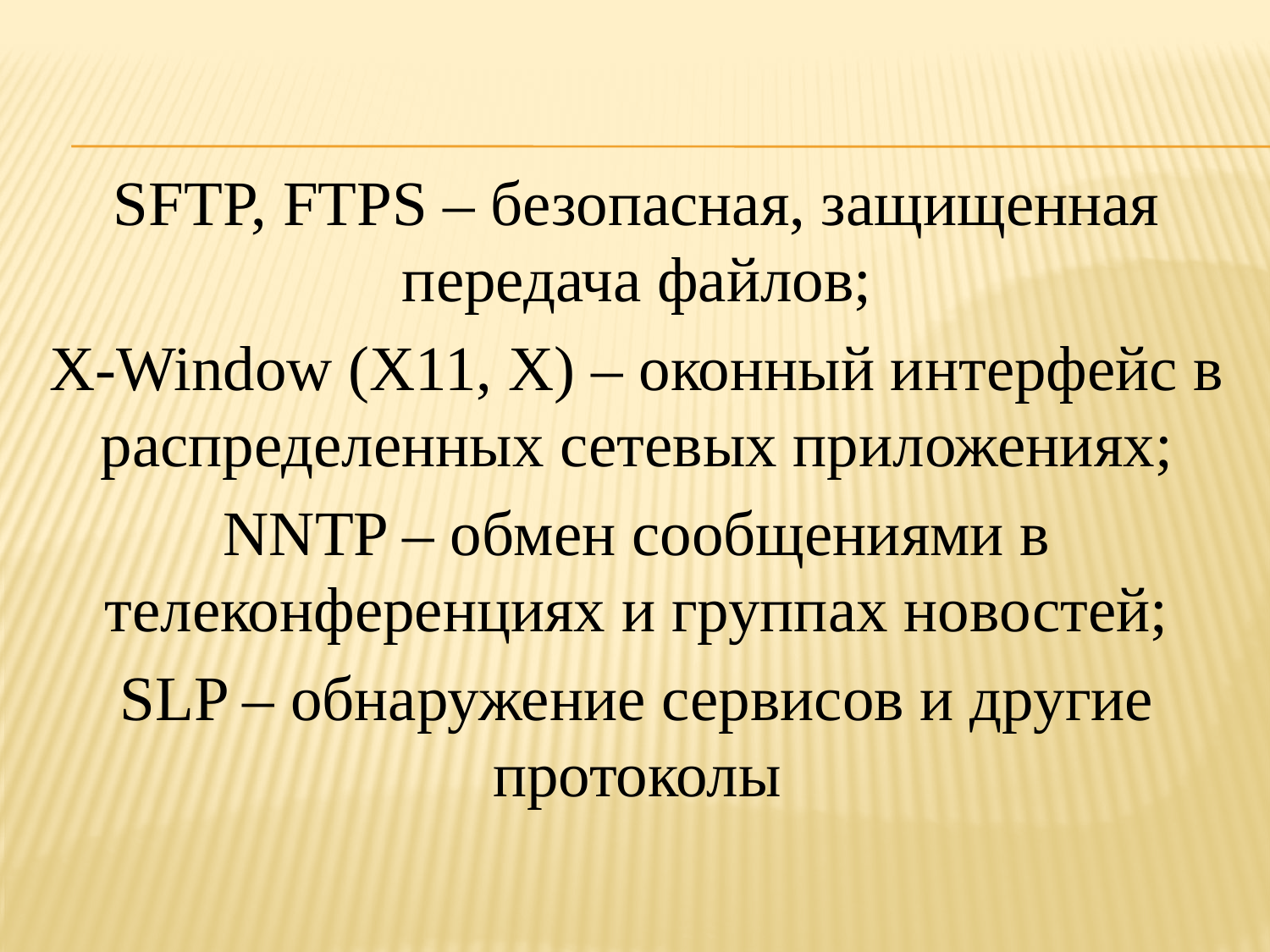

SFTP, FTPS – безопасная, защищенная передача файлов;
X-Window (X11, X) – оконный интерфейс в распределенных сетевых приложениях;
NNTP – обмен сообщениями в телеконференциях и группах новостей;
SLP – обнаружение сервисов и другие протоколы